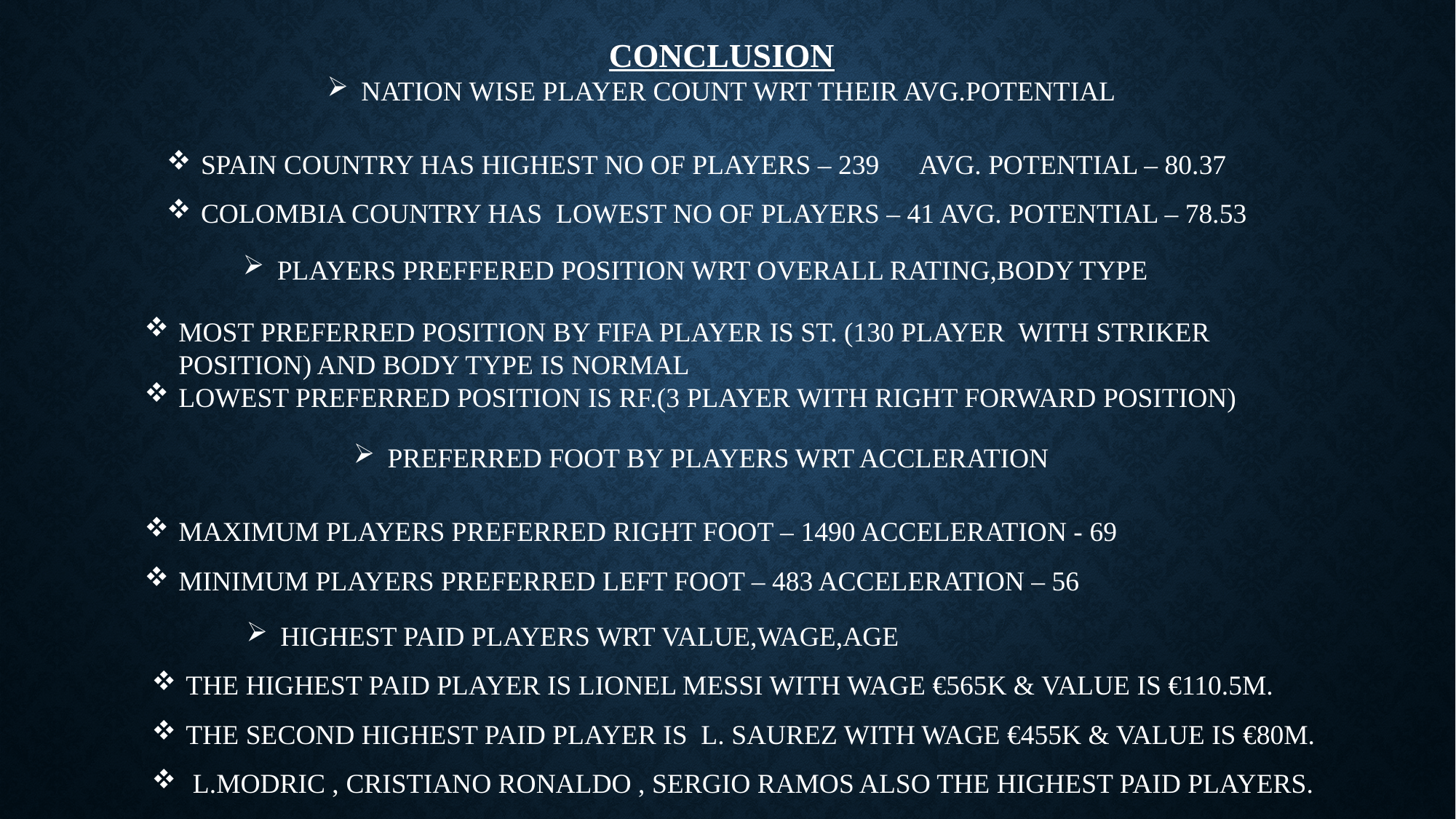

CONCLUSION
NATION WISE PLAYER COUNT WRT THEIR AVG.POTENTIAL

SPAIN COUNTRY HAS HIGHEST NO OF PLAYERS – 239      AVG. POTENTIAL – 80.37
COLOMBIA COUNTRY HAS  LOWEST NO OF PLAYERS – 41 AVG. POTENTIAL – 78.53
PLAYERS PREFFERED POSITION WRT OVERALL RATING,BODY TYPE
MOST PREFERRED POSITION BY FIFA PLAYER IS ST. (130 PLAYER  WITH STRIKER POSITION) AND BODY TYPE IS NORMAL
LOWEST PREFERRED POSITION IS RF.(3 PLAYER WITH RIGHT FORWARD POSITION)
PREFERRED FOOT BY PLAYERS WRT ACCLERATION

MAXIMUM PLAYERS PREFERRED RIGHT FOOT – 1490 ACCELERATION - 69
MINIMUM PLAYERS PREFERRED LEFT FOOT – 483 ACCELERATION – 56

HIGHEST PAID PLAYERS WRT VALUE,WAGE,AGE

THE HIGHEST PAID PLAYER IS LIONEL MESSI WITH WAGE €565K & VALUE IS €110.5M.
THE SECOND HIGHEST PAID PLAYER IS  L. SAUREZ WITH WAGE €455K & VALUE IS €80M.
 L.MODRIC , CRISTIANO RONALDO , SERGIO RAMOS ALSO THE HIGHEST PAID PLAYERS.